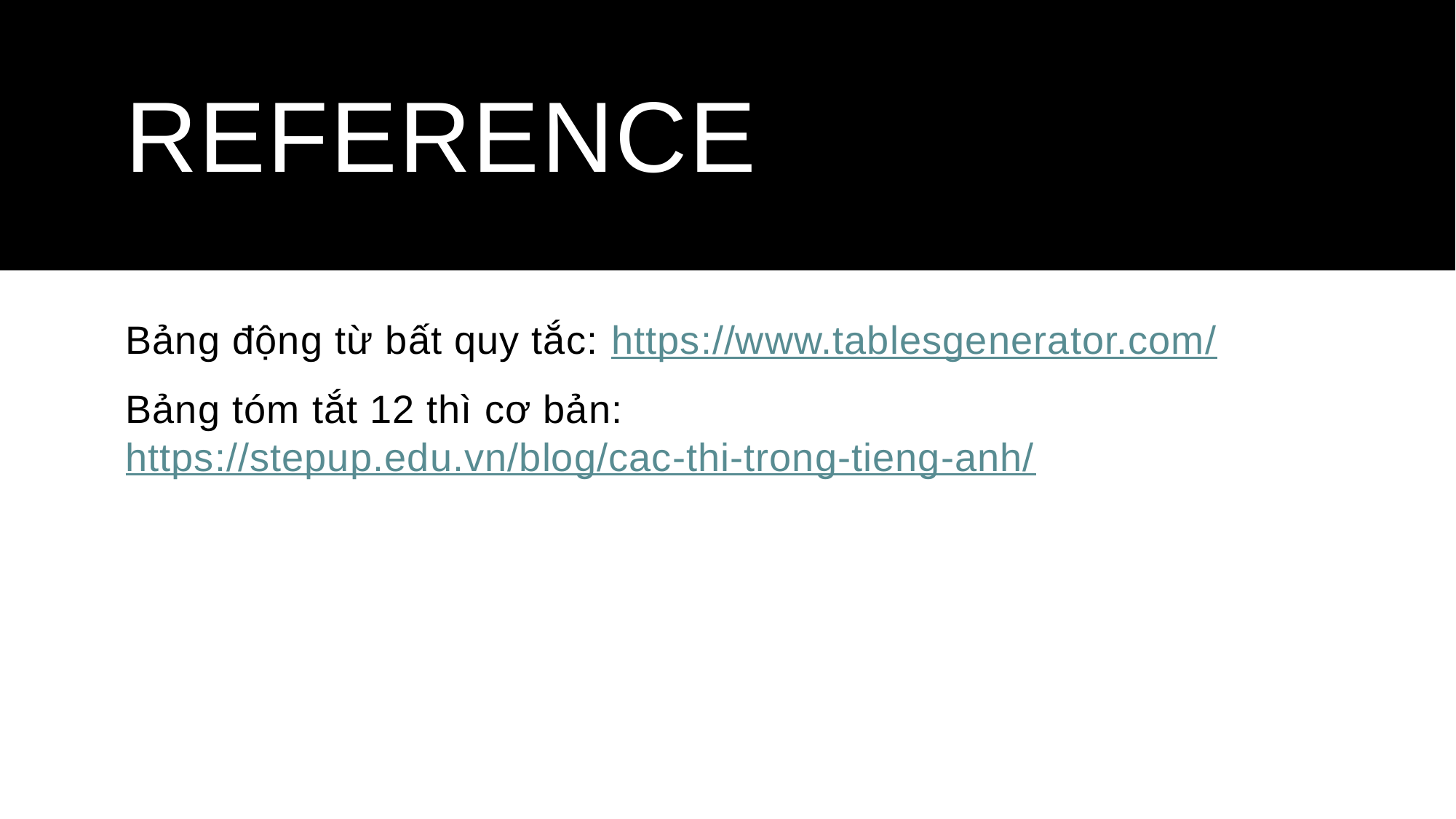

# Reference
Bảng động từ bất quy tắc: https://www.tablesgenerator.com/
Bảng tóm tắt 12 thì cơ bản: https://stepup.edu.vn/blog/cac-thi-trong-tieng-anh/